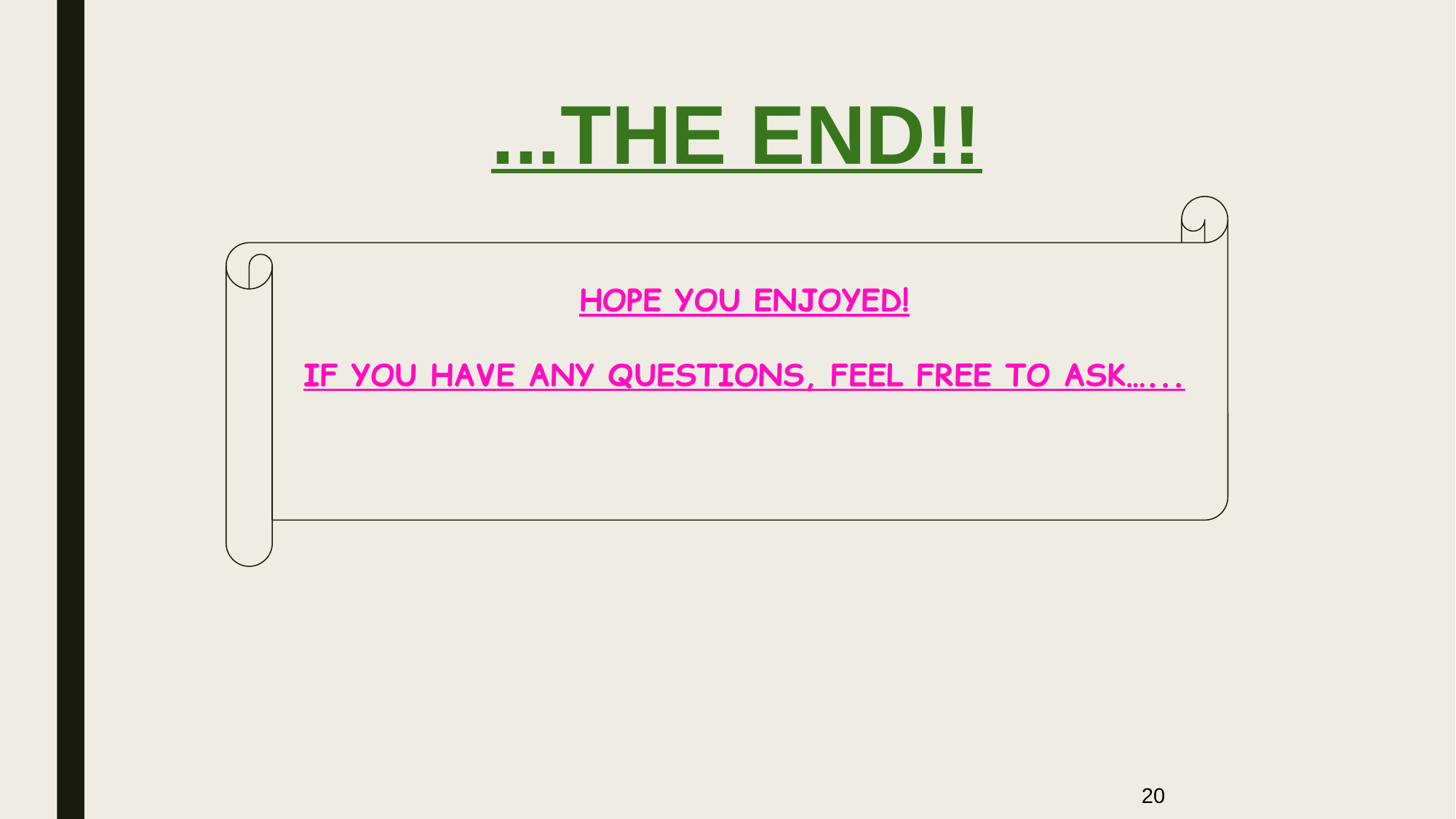

# ...THE END!!

HOPE YOU ENJOYED!

IF YOU HAVE ANY QUESTIONS, FEEL FREE TO ASK…...
20